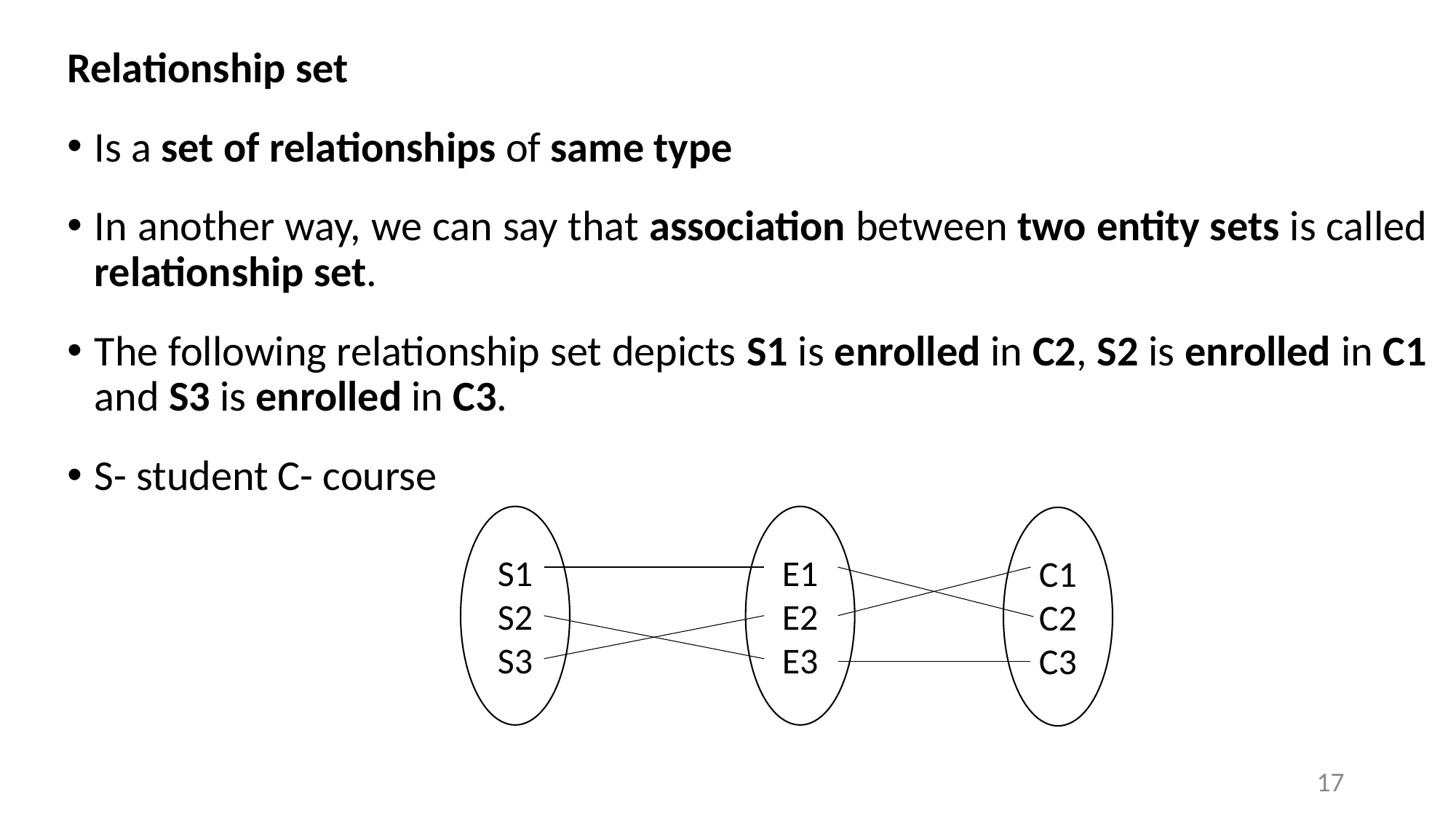

Relationship set
Is a set of relationships of same type
In another way, we can say that association between two entity sets is called relationship set.
The following relationship set depicts S1 is enrolled in C2, S2 is enrolled in C1 and S3 is enrolled in C3.
S- student C- course
S1
S2
S3
E1
E2
E3
C1
C2
C3
17